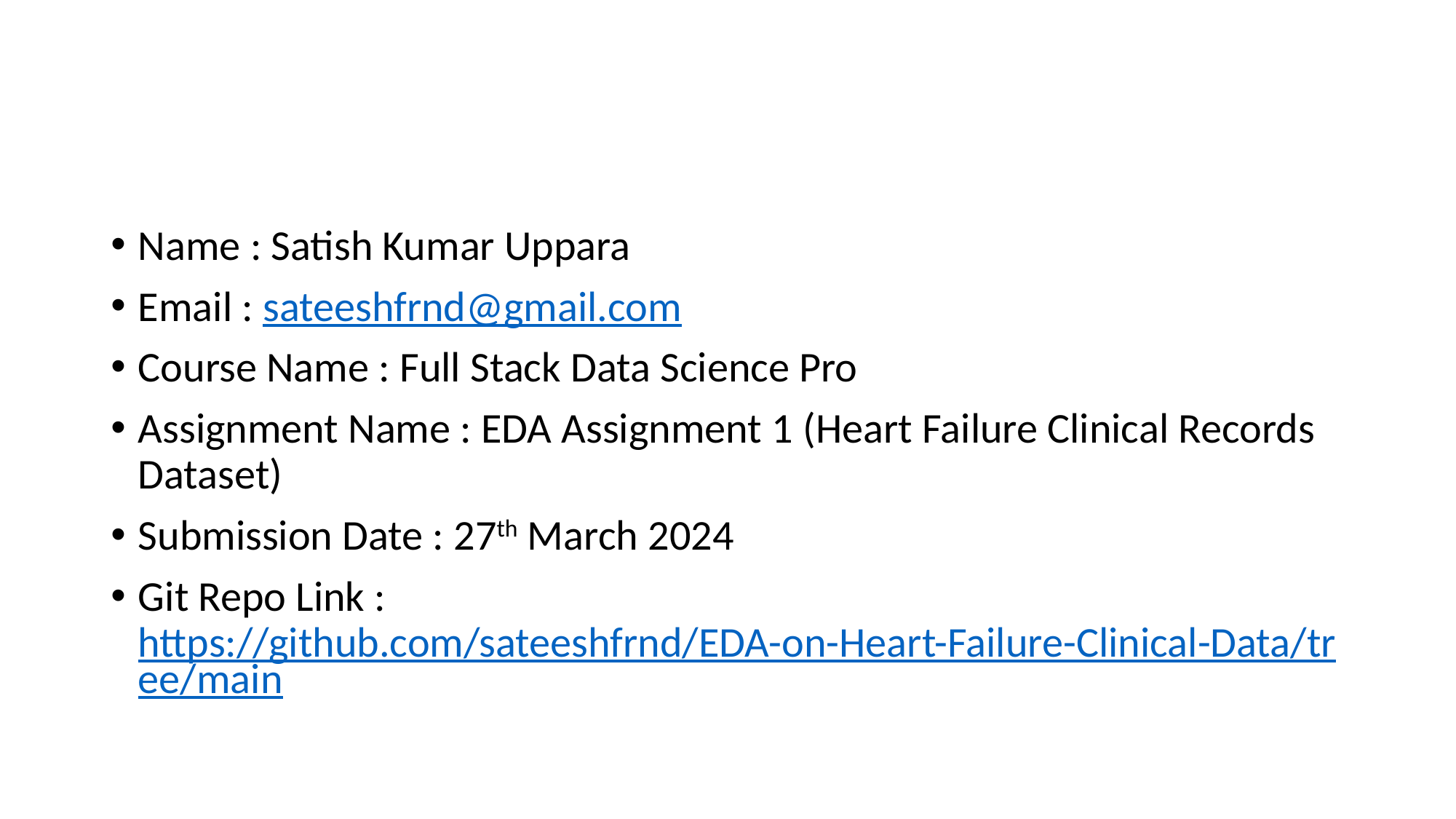

#
Name : Satish Kumar Uppara
Email : sateeshfrnd@gmail.com
Course Name : Full Stack Data Science Pro
Assignment Name : EDA Assignment 1 (Heart Failure Clinical Records Dataset)
Submission Date : 27th March 2024
Git Repo Link : https://github.com/sateeshfrnd/EDA-on-Heart-Failure-Clinical-Data/tree/main